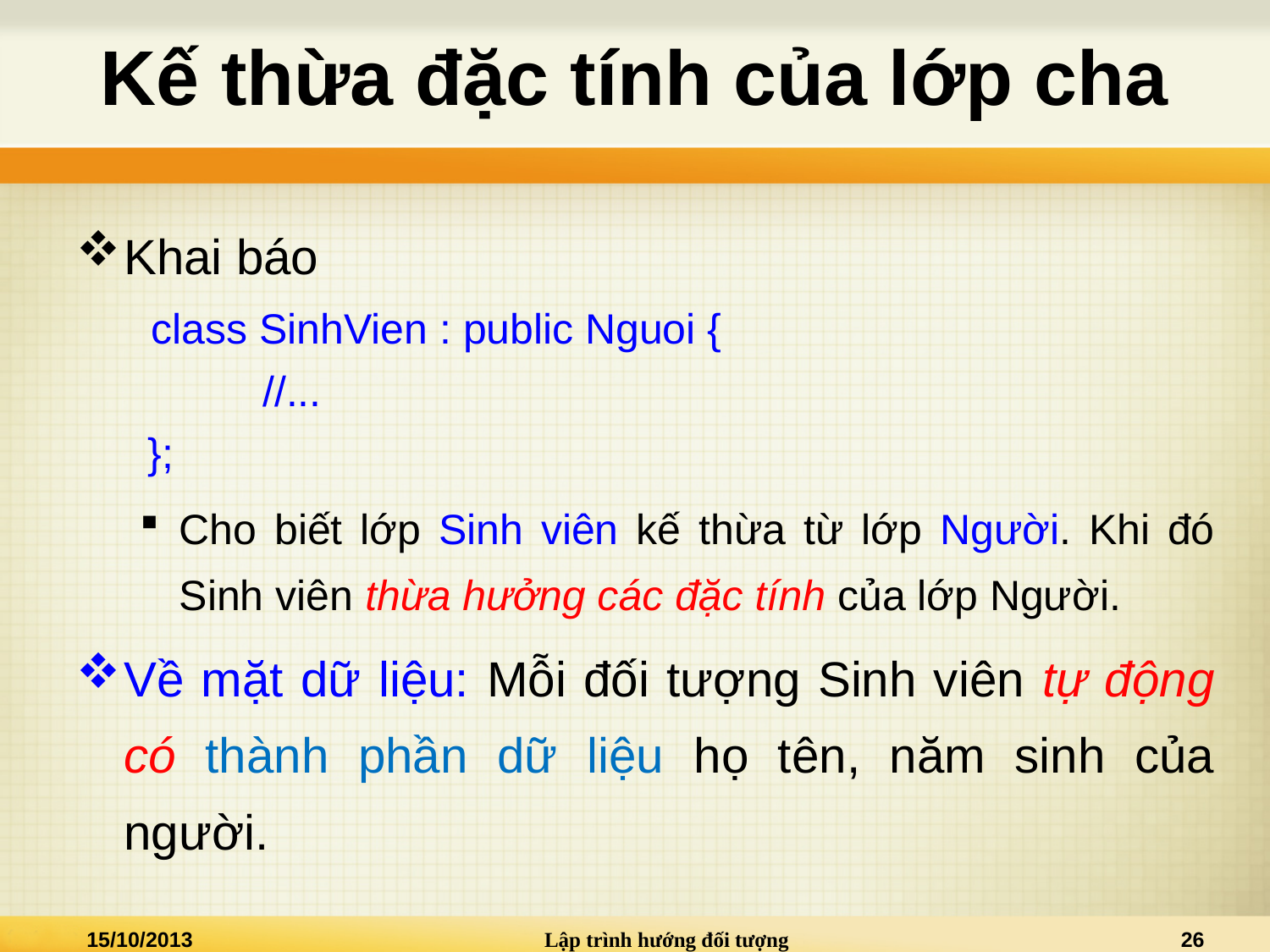

# Kế thừa đặc tính của lớp cha
Khai báo
	  class SinhVien : public Nguoi {
		 //...
	  };
Cho biết lớp Sinh viên kế thừa từ lớp Người. Khi đó Sinh viên thừa hưởng các đặc tính của lớp Người.
Về mặt dữ liệu: Mỗi đối tượng Sinh viên tự động có thành phần dữ liệu họ tên, năm sinh của người.
15/10/2013
Lập trình hướng đối tượng
26